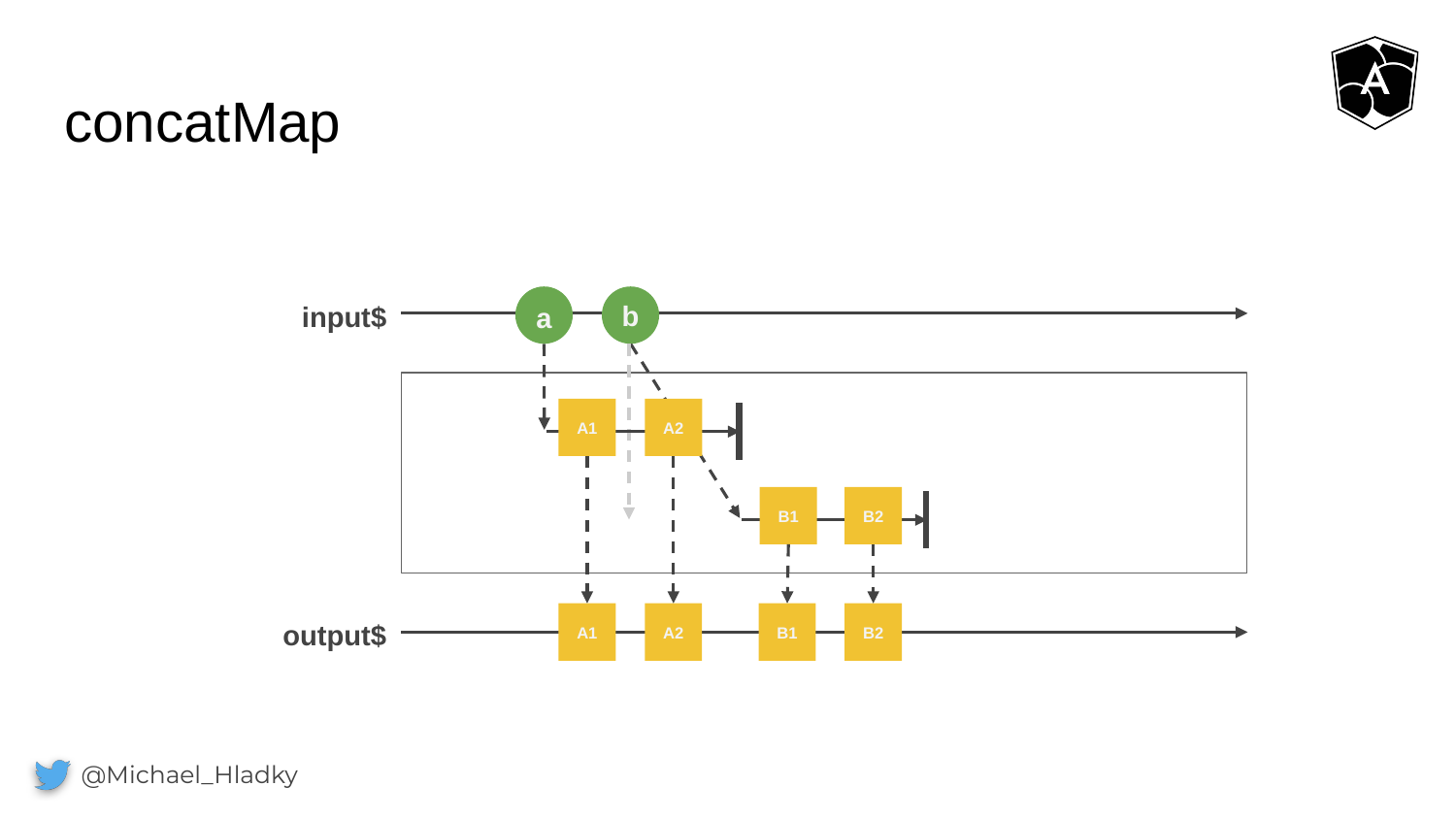

# concatMap
input$
a
A1
A2

A1
A2
b
B1
B2

B1
B2

output$